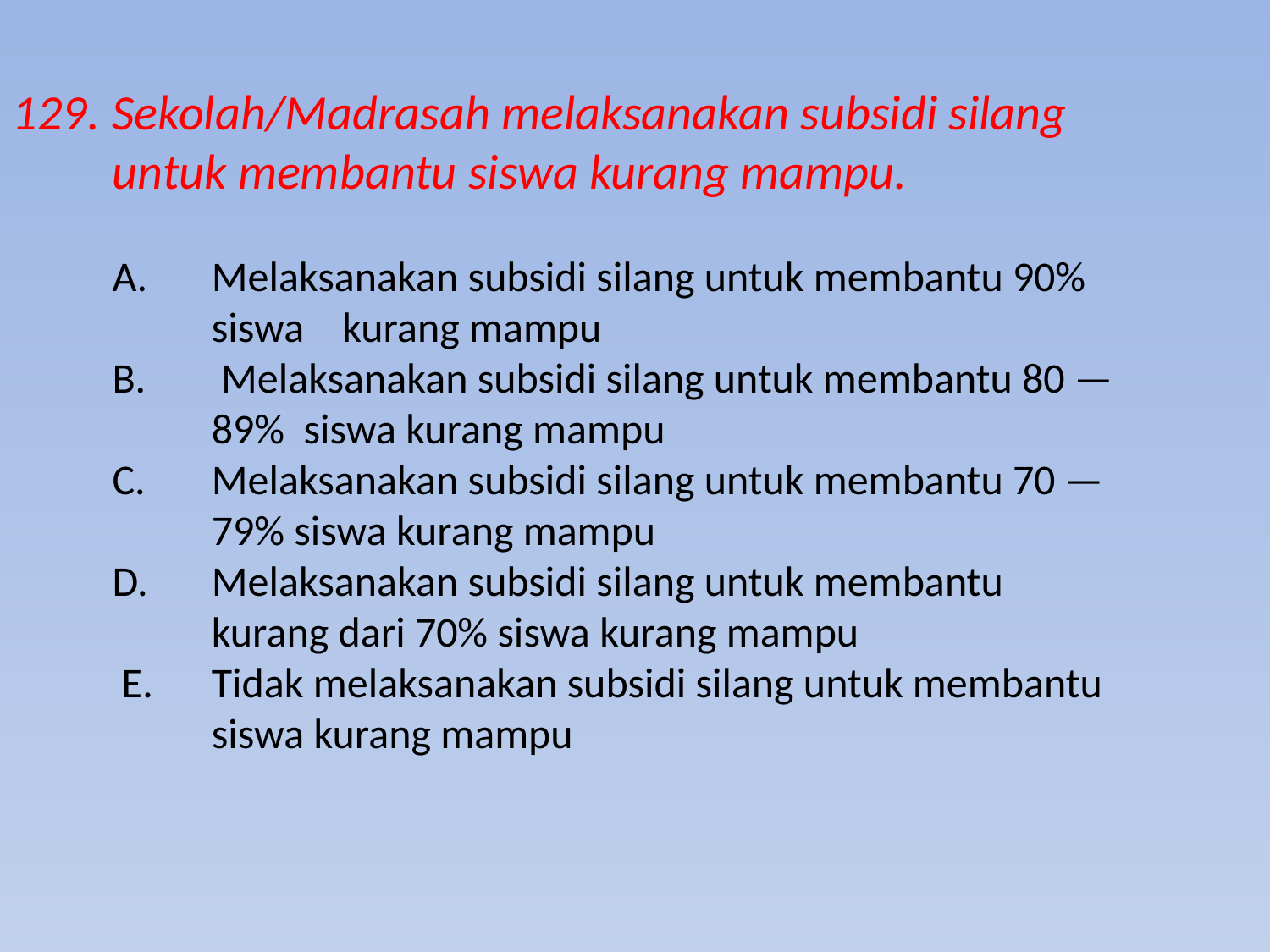

129.	Sekolah/Madrasah melaksanakan subsidi silang untuk membantu siswa kurang mampu.

A. 	Melaksanakan subsidi silang untuk membantu 90% siswa    kurang mampu
B.	 Melaksanakan subsidi silang untuk membantu 80 — 89%  siswa kurang mampu
C. 	Melaksanakan subsidi silang untuk membantu 70 — 79% siswa kurang mampu
D. 	Melaksanakan subsidi silang untuk membantu kurang dari 70% siswa kurang mampu
 E. 	Tidak melaksanakan subsidi silang untuk membantu siswa kurang mampu